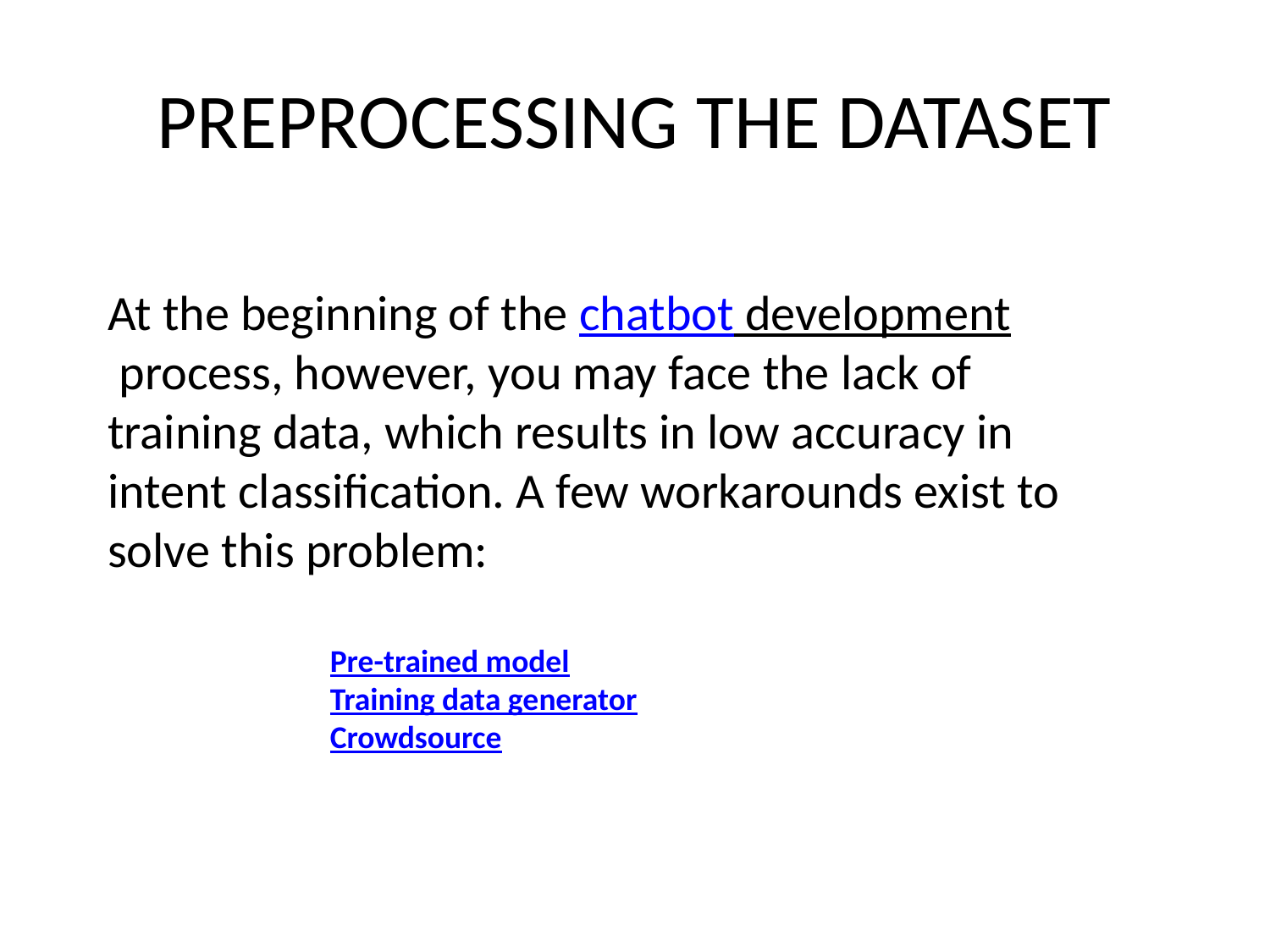

# PREPROCESSING THE DATASET
At the beginning of the chatbot development process, however, you may face the lack of training data, which results in low accuracy in intent classification. A few workarounds exist to solve this problem:
Pre-trained model
Training data generator
Crowdsource